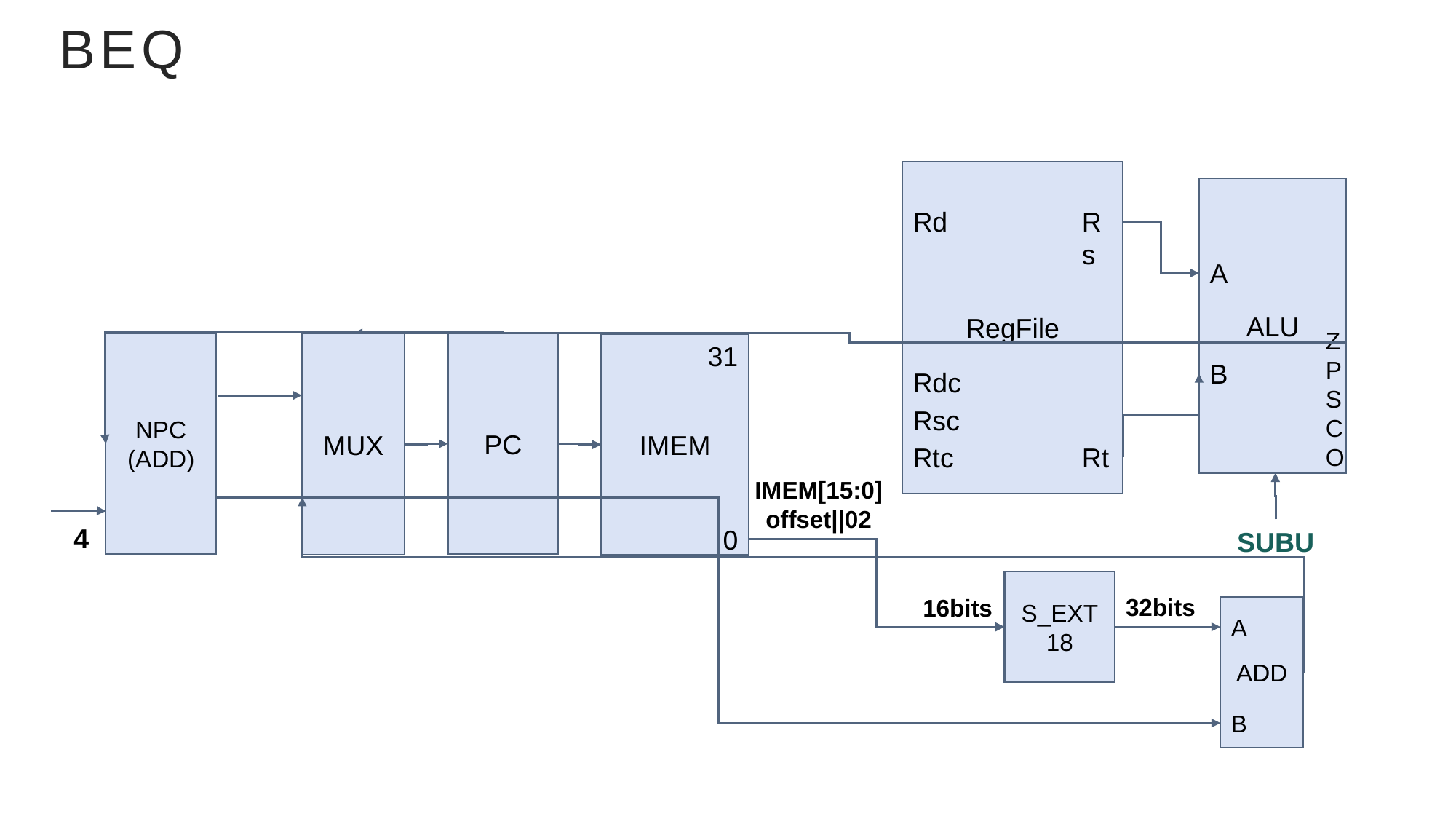

# BEQ
RegFile
Rd
Rs
Rdc
Rsc
Rtc
Rt
ALU
A
B
ZPSCO
SUBU
NPC
(ADD)
MUX
PC
IMEM
31
0
0
0
IMEM[15:0]
offset||02
0
1
4
S_EXT18
32bits
16bits
ADD
A
B